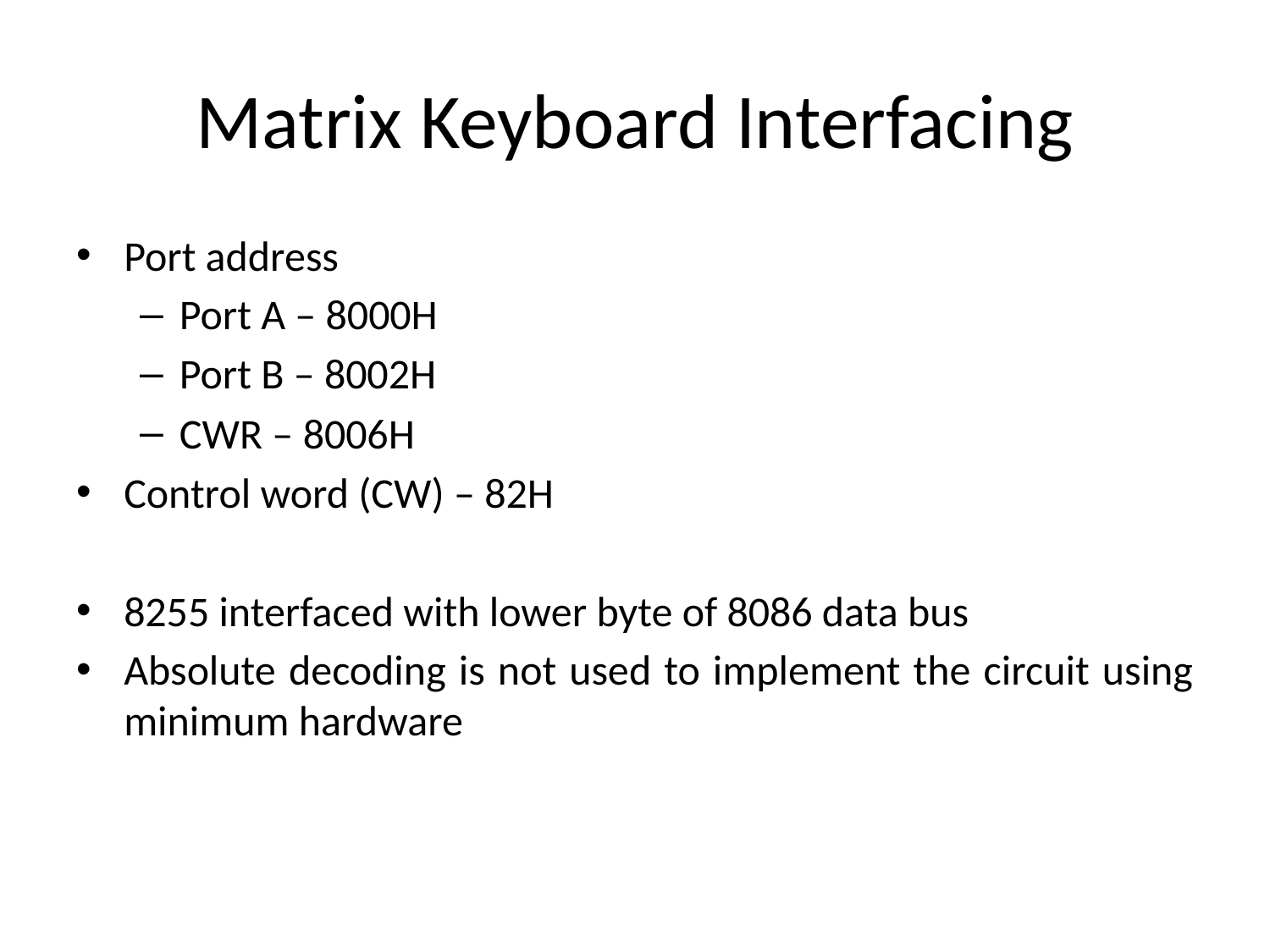

# Matrix Keyboard Interfacing
Port address
Port A – 8000H
Port B – 8002H
CWR – 8006H
Control word (CW) – 82H

8255 interfaced with lower byte of 8086 data bus
Absolute decoding is not used to implement the circuit using minimum hardware